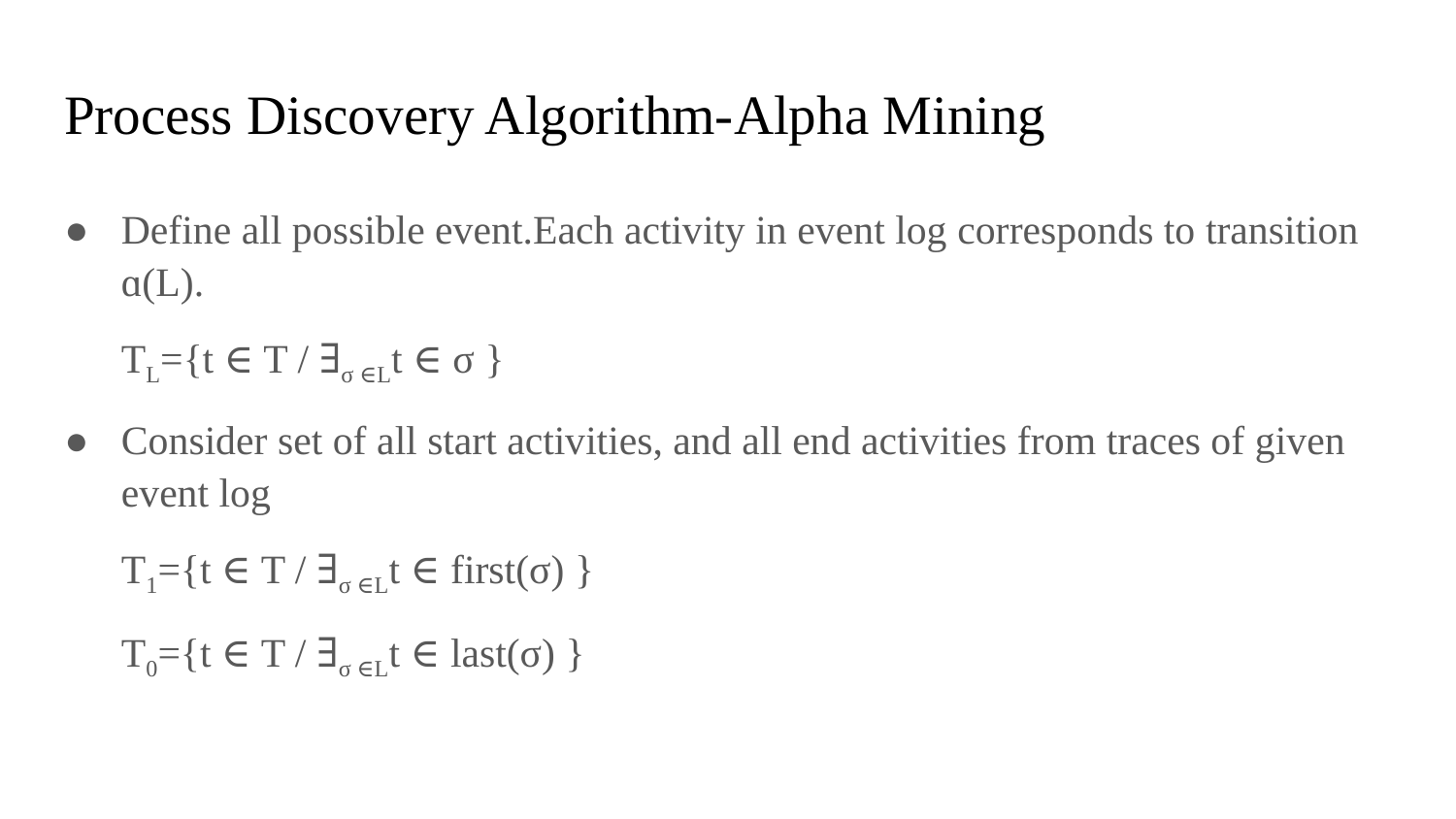

# Process Discovery Algorithm-Alpha Mining
Define all possible event.Each activity in event log corresponds to transition ɑ(L).
TL={t ∈ T / ∃σ ∈Lt ∈ σ }
Consider set of all start activities, and all end activities from traces of given event log
T1={t ∈ T / ∃σ ∈Lt ∈ first(σ) }
T0={t ∈ T / ∃σ ∈Lt ∈ last(σ) }